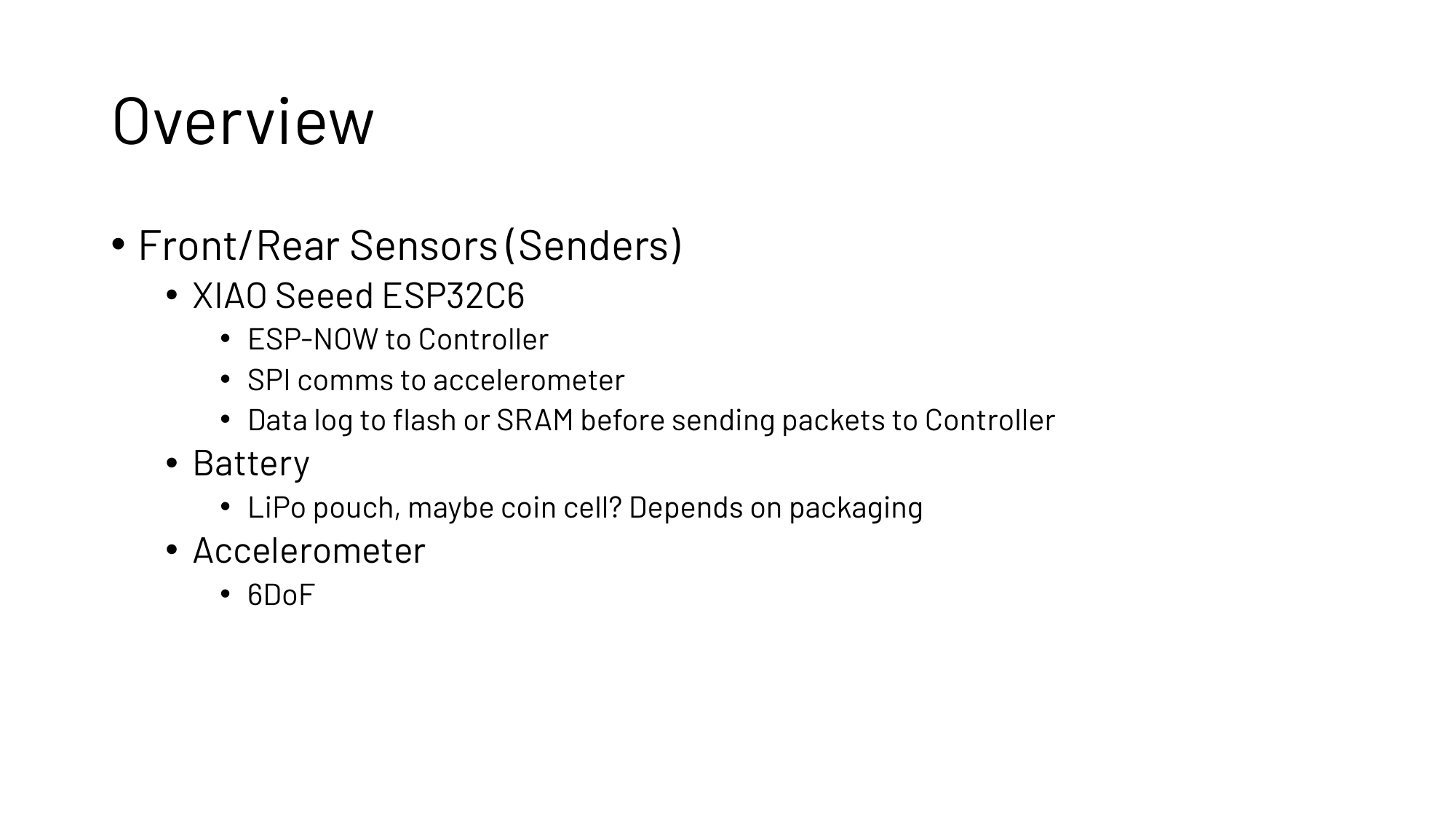

# Overview
Front/Rear Sensors (Senders)
XIAO Seeed ESP32C6
ESP-NOW to Controller
SPI comms to accelerometer
Data log to flash or SRAM before sending packets to Controller
Battery
LiPo pouch, maybe coin cell? Depends on packaging
Accelerometer
6DoF